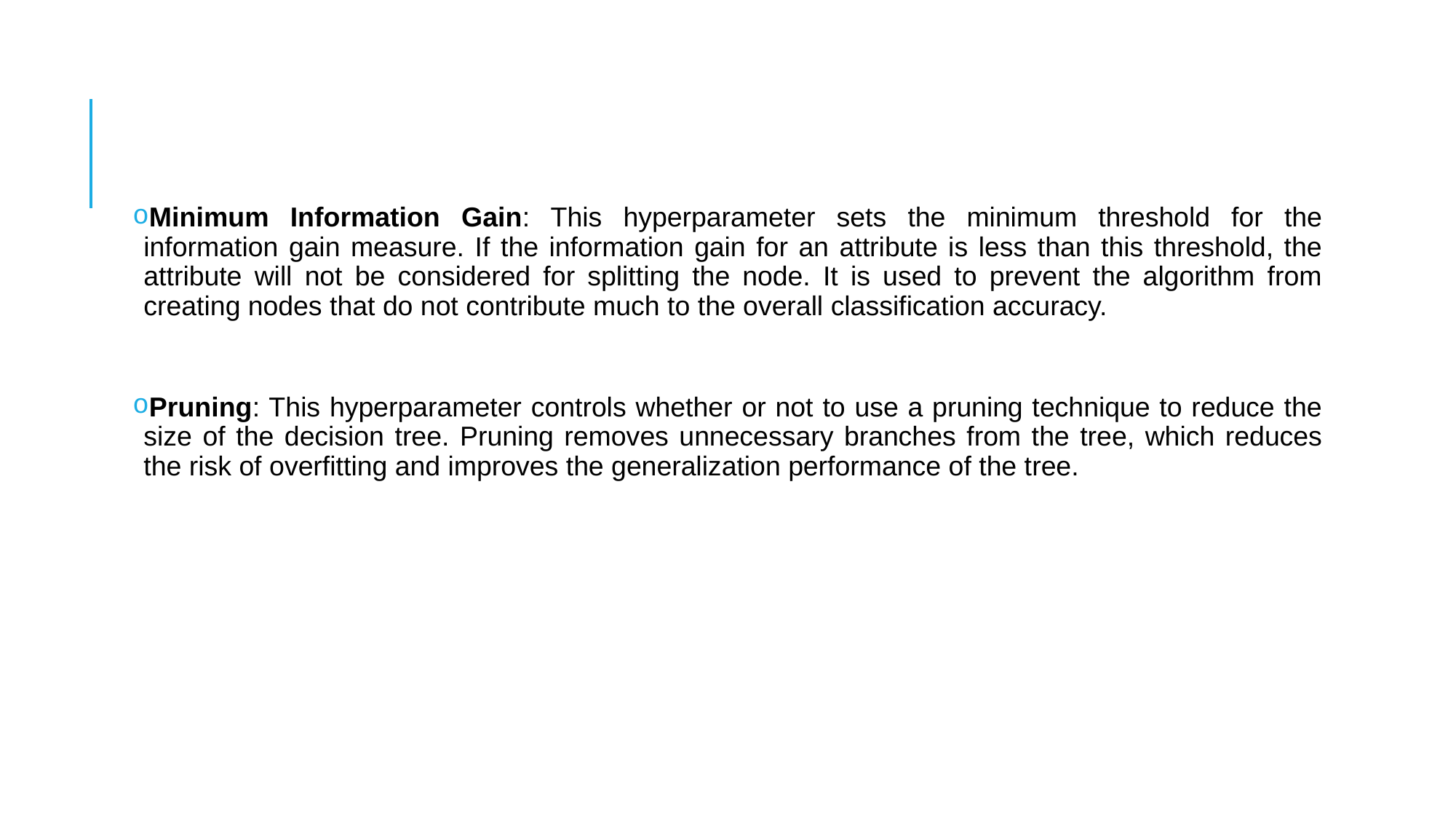

Minimum Information Gain: This hyperparameter sets the minimum threshold for the information gain measure. If the information gain for an attribute is less than this threshold, the attribute will not be considered for splitting the node. It is used to prevent the algorithm from creating nodes that do not contribute much to the overall classification accuracy.

Pruning: This hyperparameter controls whether or not to use a pruning technique to reduce the size of the decision tree. Pruning removes unnecessary branches from the tree, which reduces the risk of overfitting and improves the generalization performance of the tree.